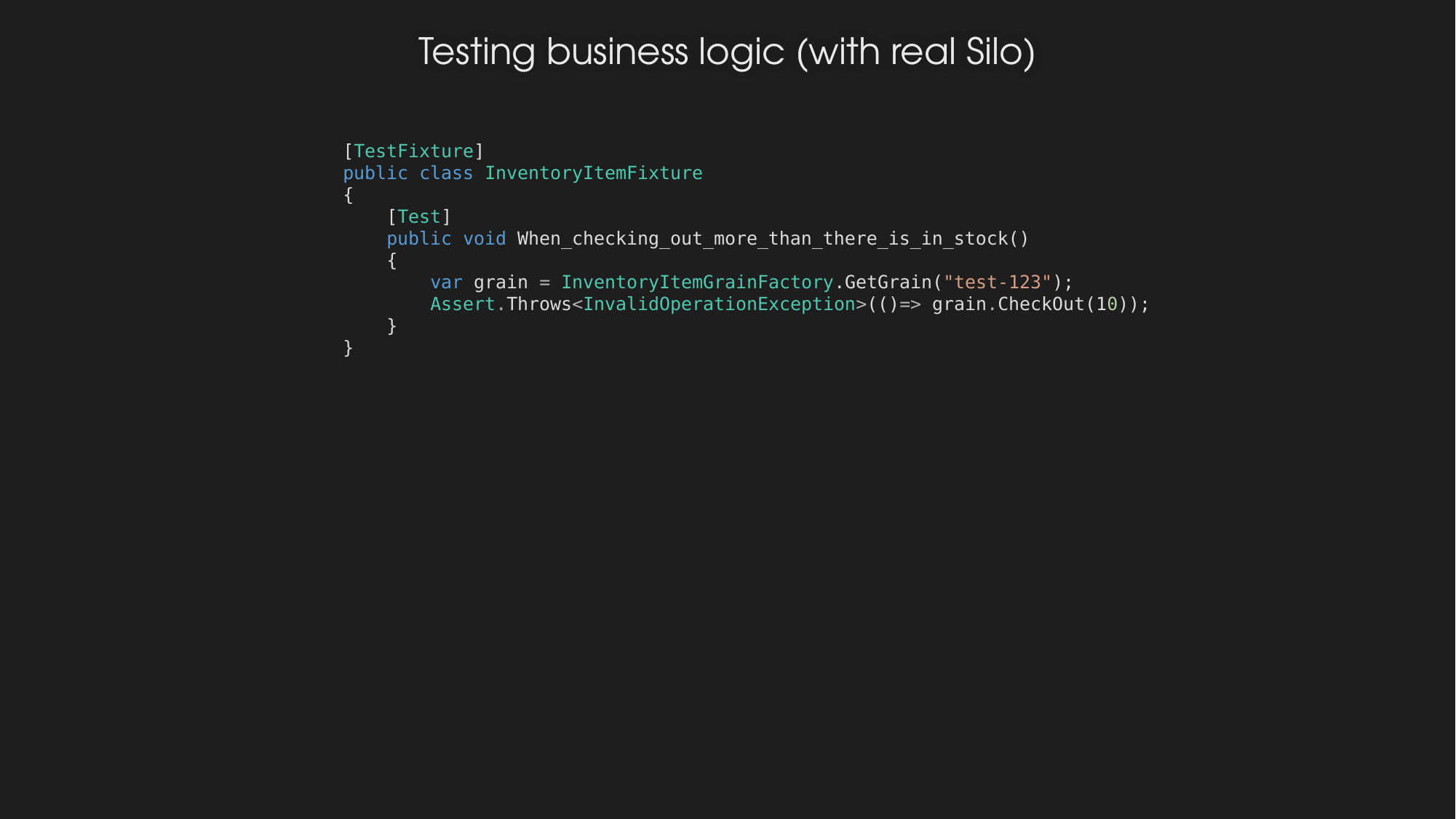

Testing business logic (with real Silo)
[TestFixture]
public class InventoryItemFixture
{
    [Test]
    public void When_checking_out_more_than_there_is_in_stock()
    {
        var grain = InventoryItemGrainFactory.GetGrain("test-123");
        Assert.Throws<InvalidOperationException>(()=> grain.CheckOut(10));
    }
}